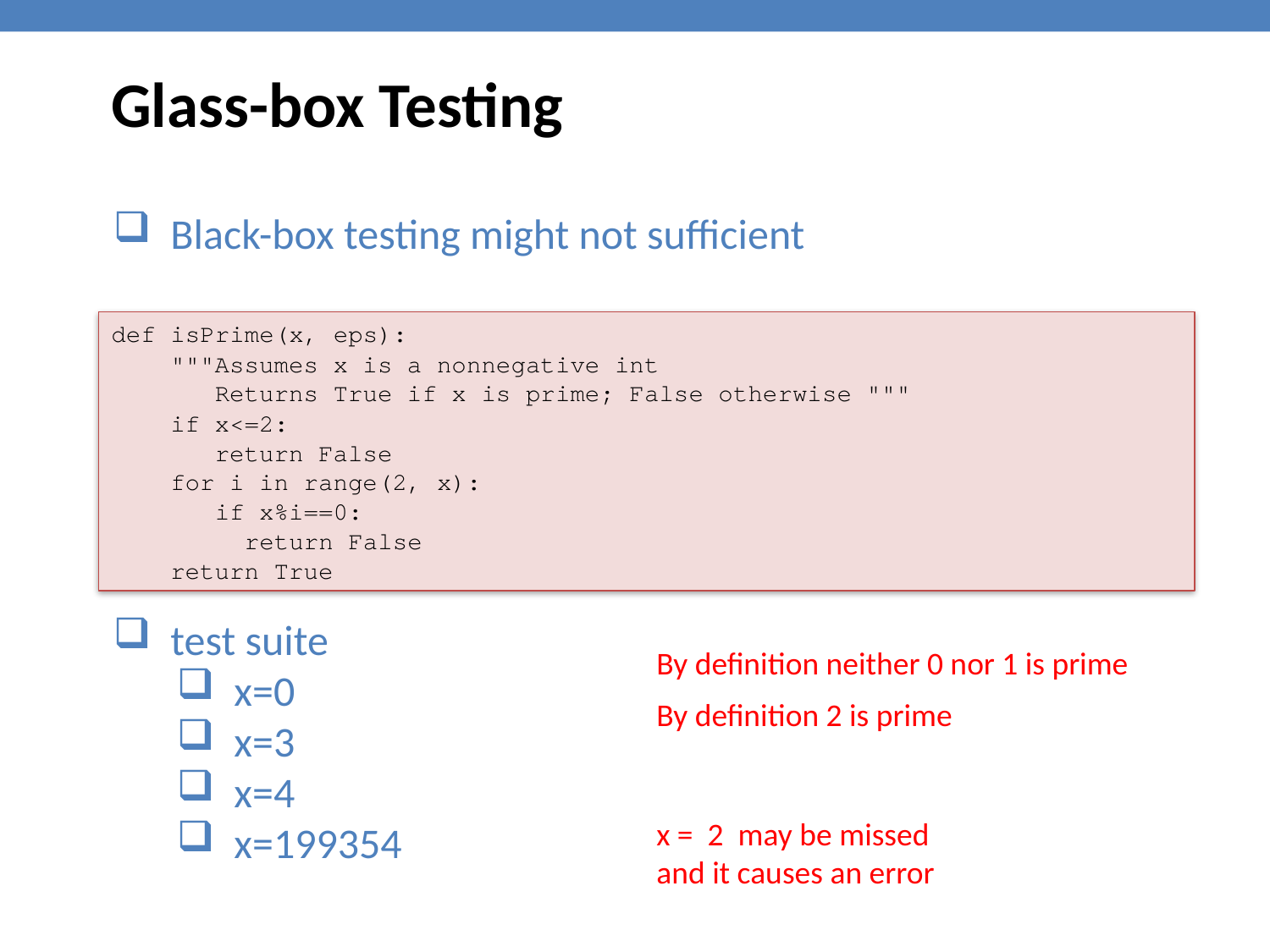

Glass-box Testing
 Black-box testing might not sufficient

 test suite
 x=0
 x=3
 x=4
 x=199354
def isPrime(x, eps):
    """Assumes x is a nonnegative int
       Returns True if x is prime; False otherwise """
    if x<=2:
       return False
    for i in range(2, x):
       if x%i==0:
         return False
    return True
By definition neither 0 nor 1 is prime
By definition 2 is prime
x =  2  may be missed
and it causes an error